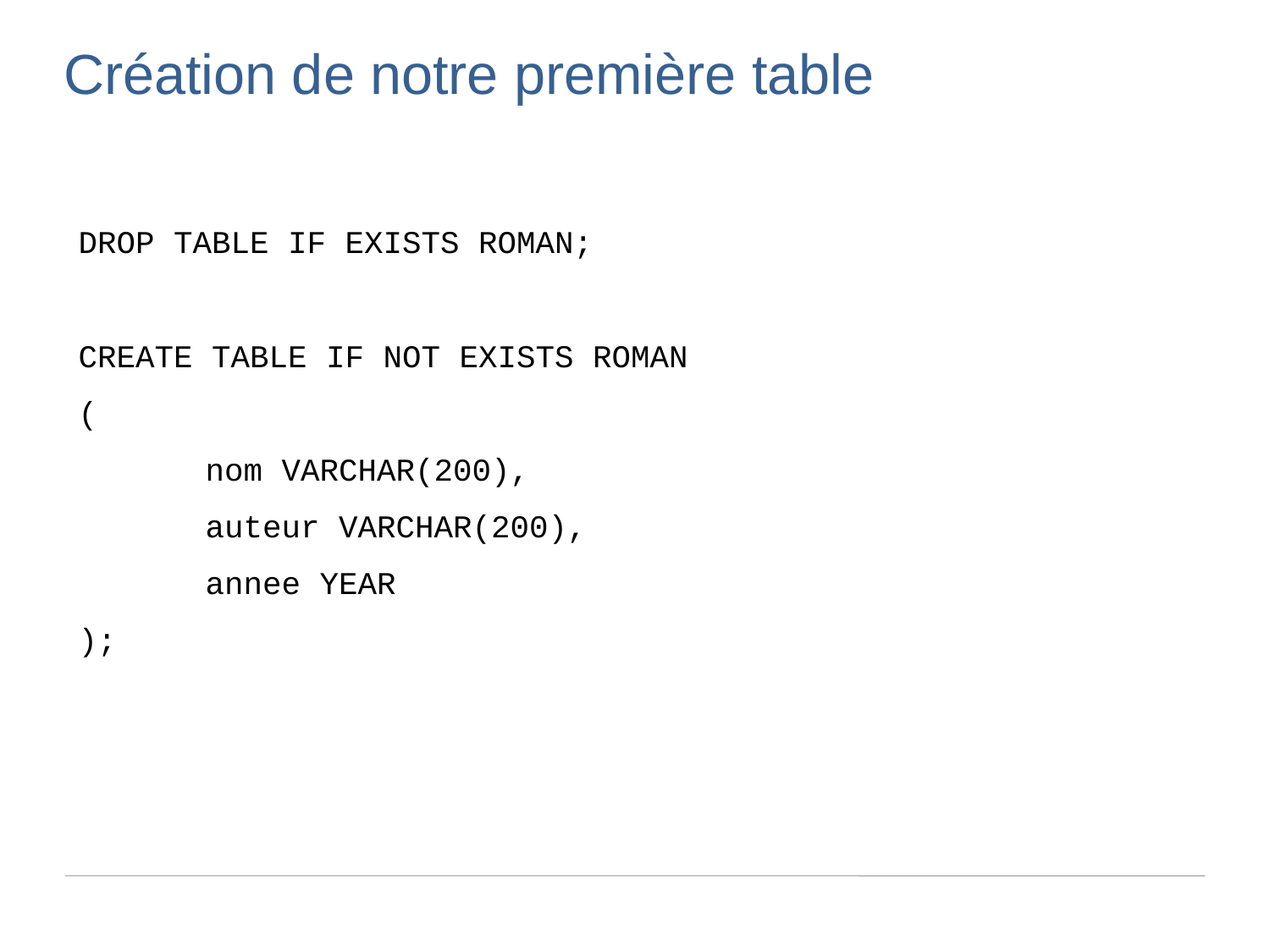

Création de notre première table
DROP TABLE IF EXISTS ROMAN;

CREATE TABLE IF NOT EXISTS ROMAN
(
	nom VARCHAR(200),
    	auteur VARCHAR(200),
    	annee YEAR
);